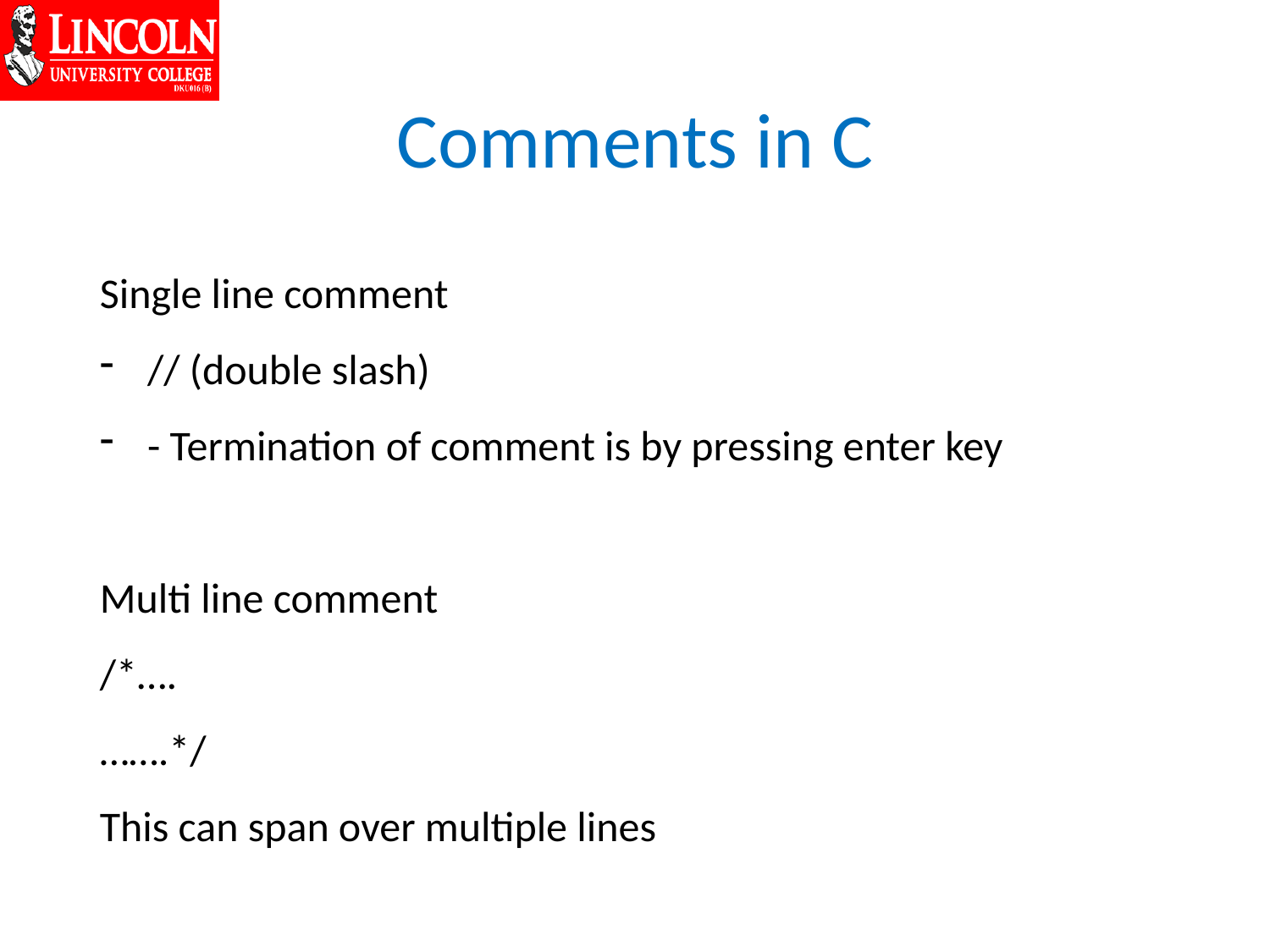

# Comments in C
Single line comment
// (double slash)
- Termination of comment is by pressing enter key

Multi line comment
/*….
…….*/
This can span over multiple lines